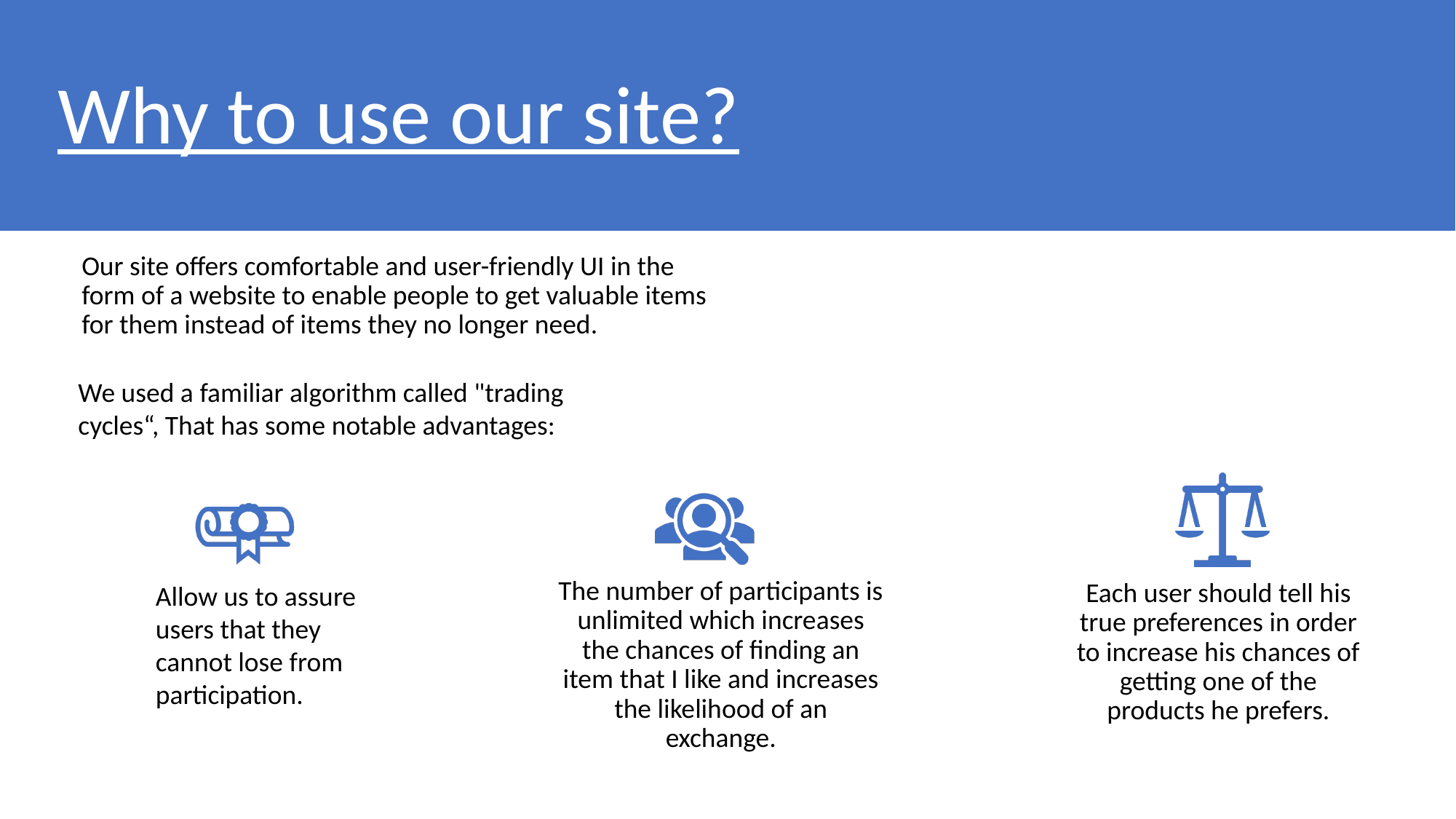

# Why to use our site?
Our site offers comfortable and user-friendly UI in the form of a website to enable people to get valuable items for them instead of items they no longer need.
The number of participants is unlimited which increases the chances of finding an item that I like and increases the likelihood of an exchange.
Each user should tell his true preferences in order to increase his chances of getting one of the products he prefers.
We used a familiar algorithm called "trading cycles“, That has some notable advantages:

Allow us to assure users that they cannot lose from participation.